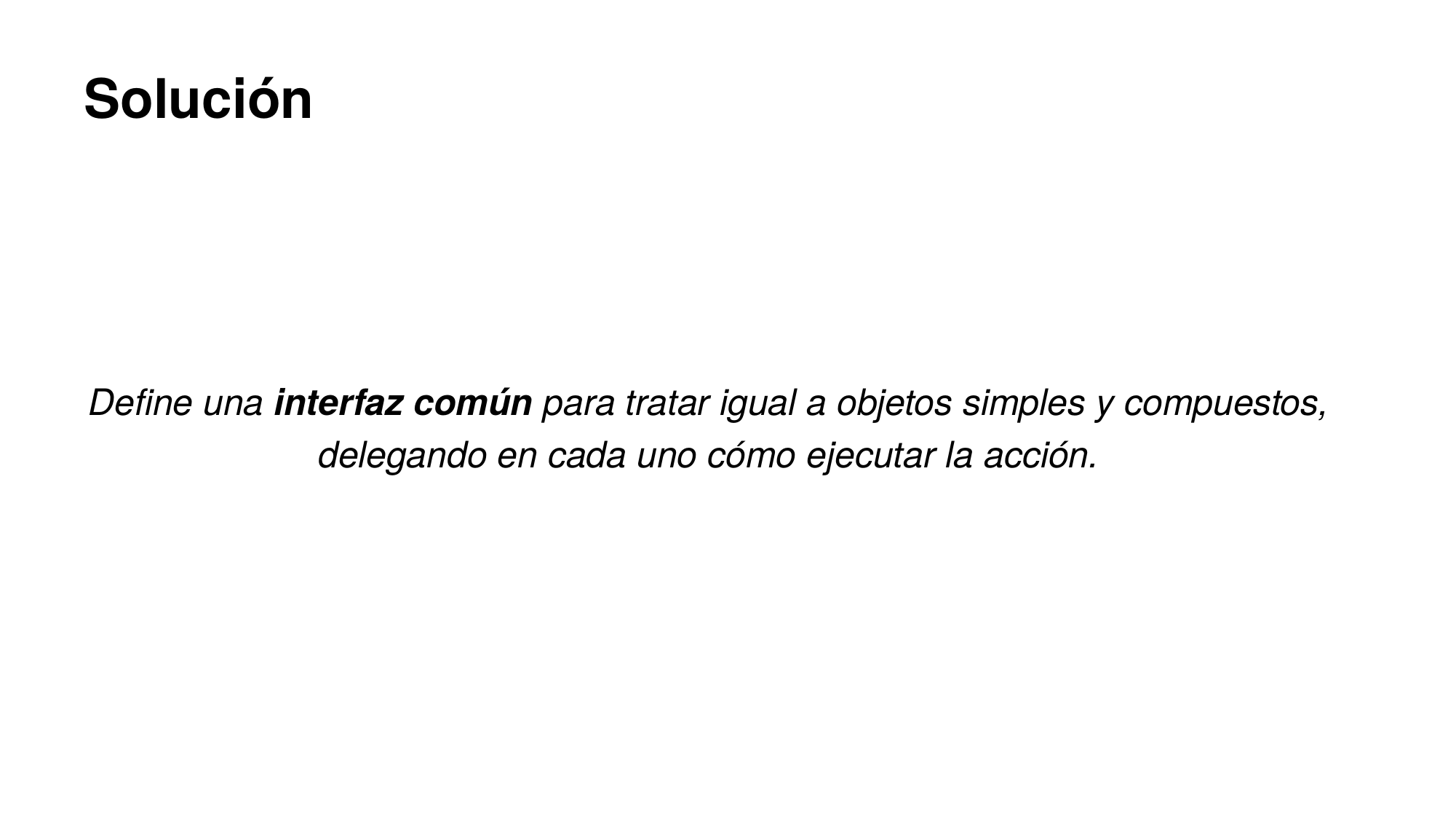

# Solución
Define una interfaz común para tratar igual a objetos simples y compuestos, delegando en cada uno cómo ejecutar la acción.